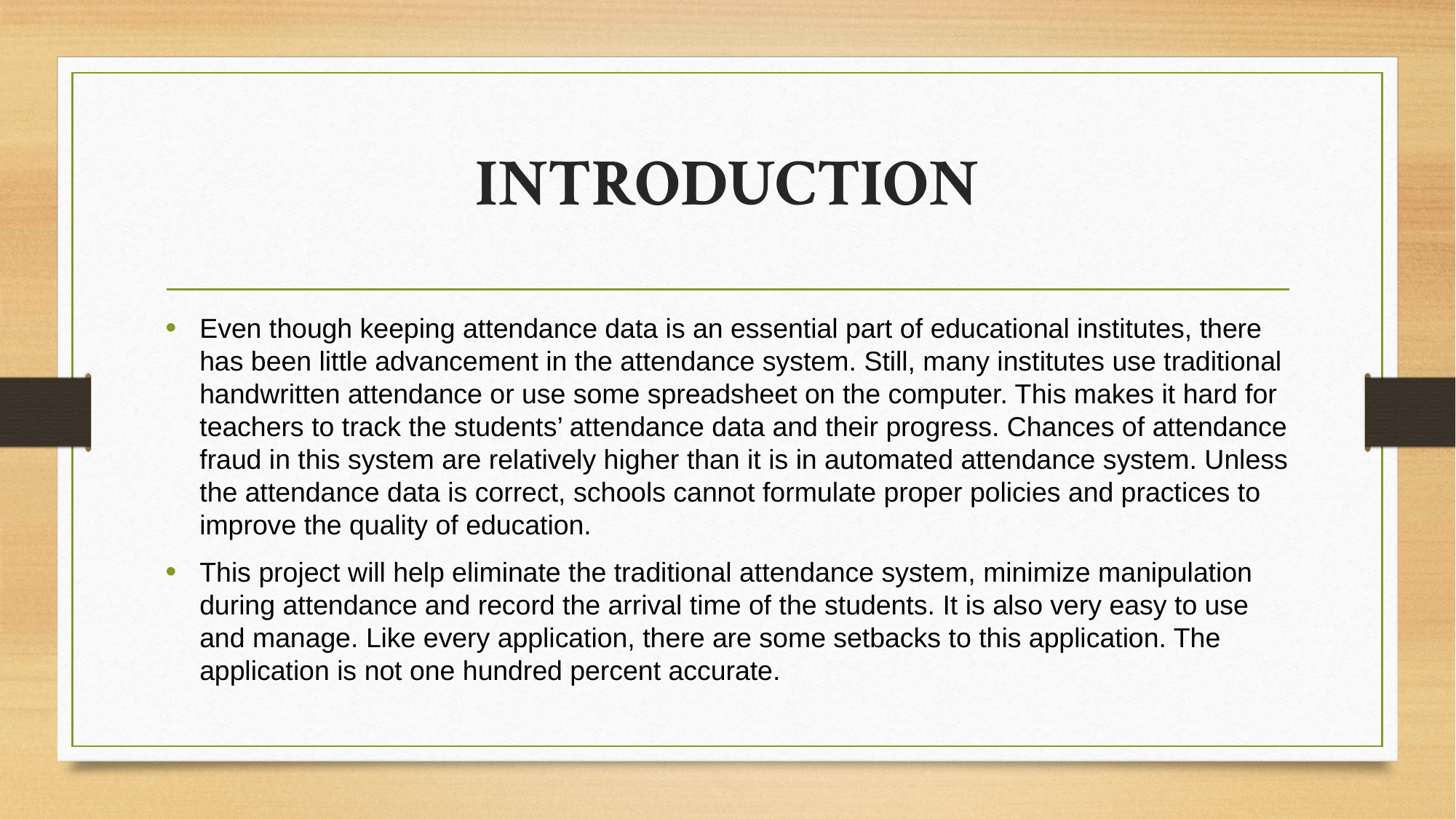

# INTRODUCTION
Even though keeping attendance data is an essential part of educational institutes, there has been little advancement in the attendance system. Still, many institutes use traditional handwritten attendance or use some spreadsheet on the computer. This makes it hard for teachers to track the students’ attendance data and their progress. Chances of attendance fraud in this system are relatively higher than it is in automated attendance system. Unless the attendance data is correct, schools cannot formulate proper policies and practices to improve the quality of education.
This project will help eliminate the traditional attendance system, minimize manipulation during attendance and record the arrival time of the students. It is also very easy to use and manage. Like every application, there are some setbacks to this application. The application is not one hundred percent accurate.